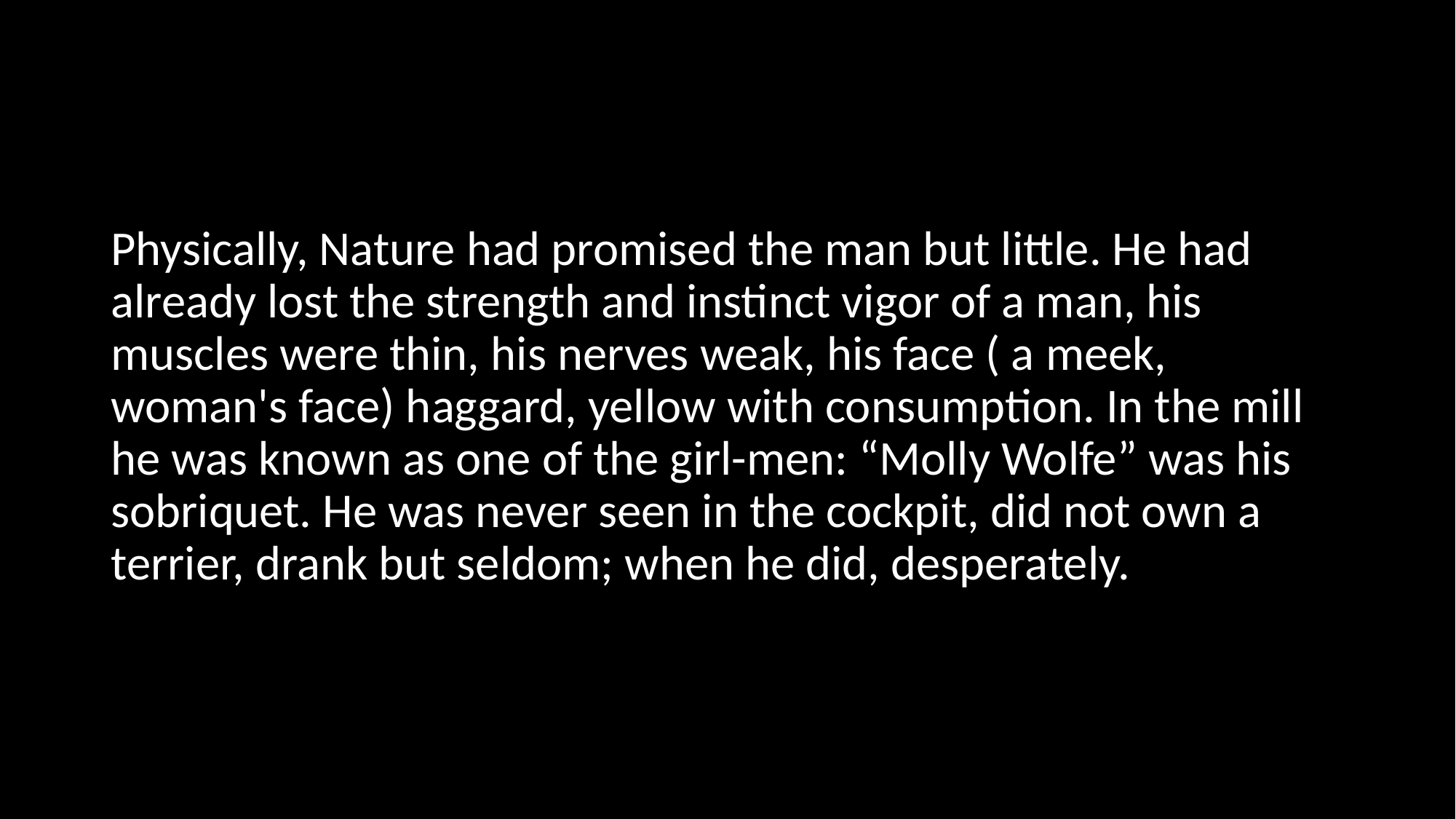

#
Physically, Nature had promised the man but little. He had already lost the strength and instinct vigor of a man, his muscles were thin, his nerves weak, his face ( a meek, woman's face) haggard, yellow with consumption. In the mill he was known as one of the girl-men: “Molly Wolfe” was his sobriquet. He was never seen in the cockpit, did not own a terrier, drank but seldom; when he did, desperately.